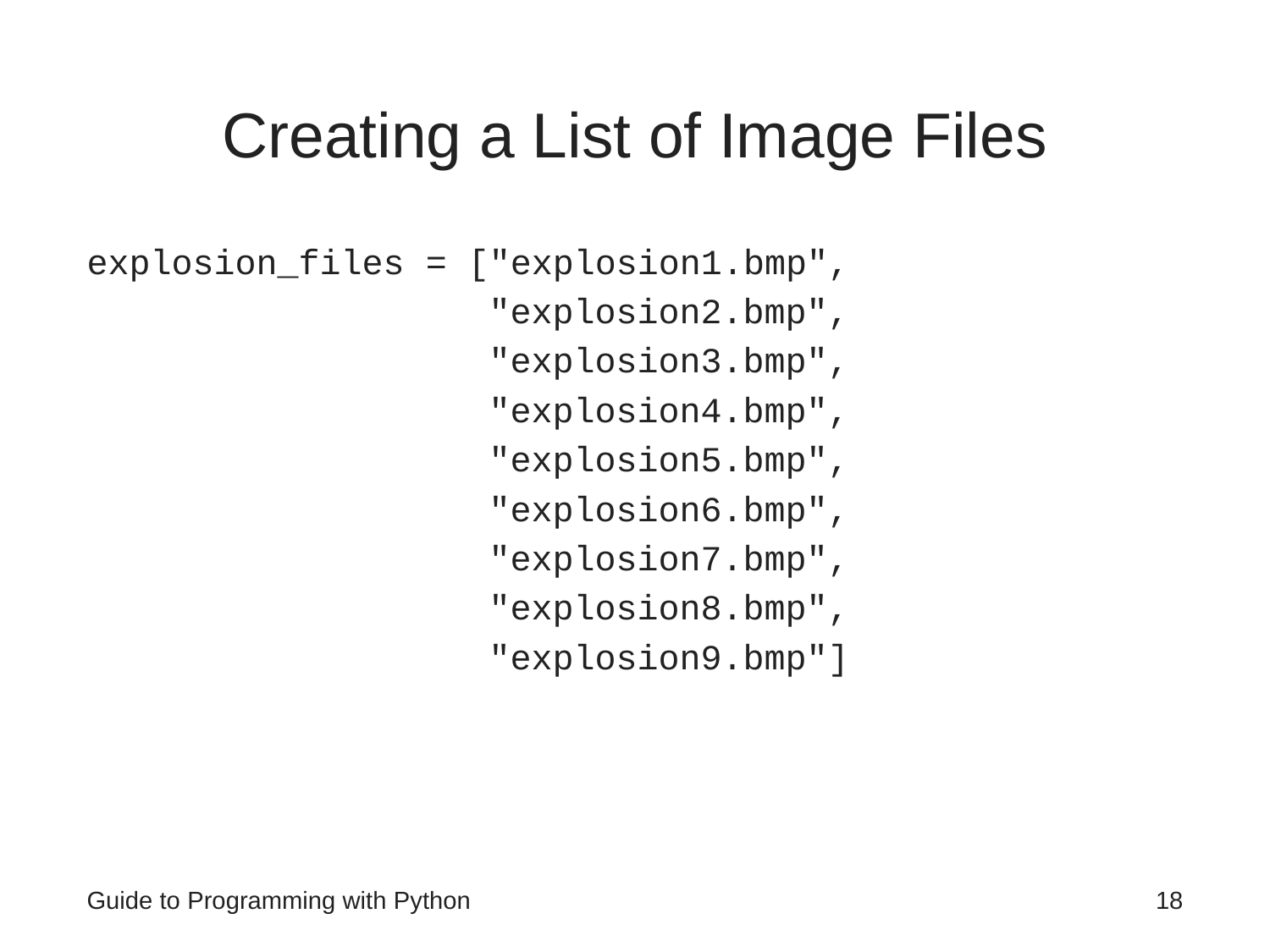

# Creating a List of Image Files
explosion_files = ["explosion1.bmp",
                   "explosion2.bmp",
                   "explosion3.bmp",
                   "explosion4.bmp",
                   "explosion5.bmp",
                   "explosion6.bmp",
                   "explosion7.bmp",
                   "explosion8.bmp",
                   "explosion9.bmp"]
Guide to Programming with Python
18